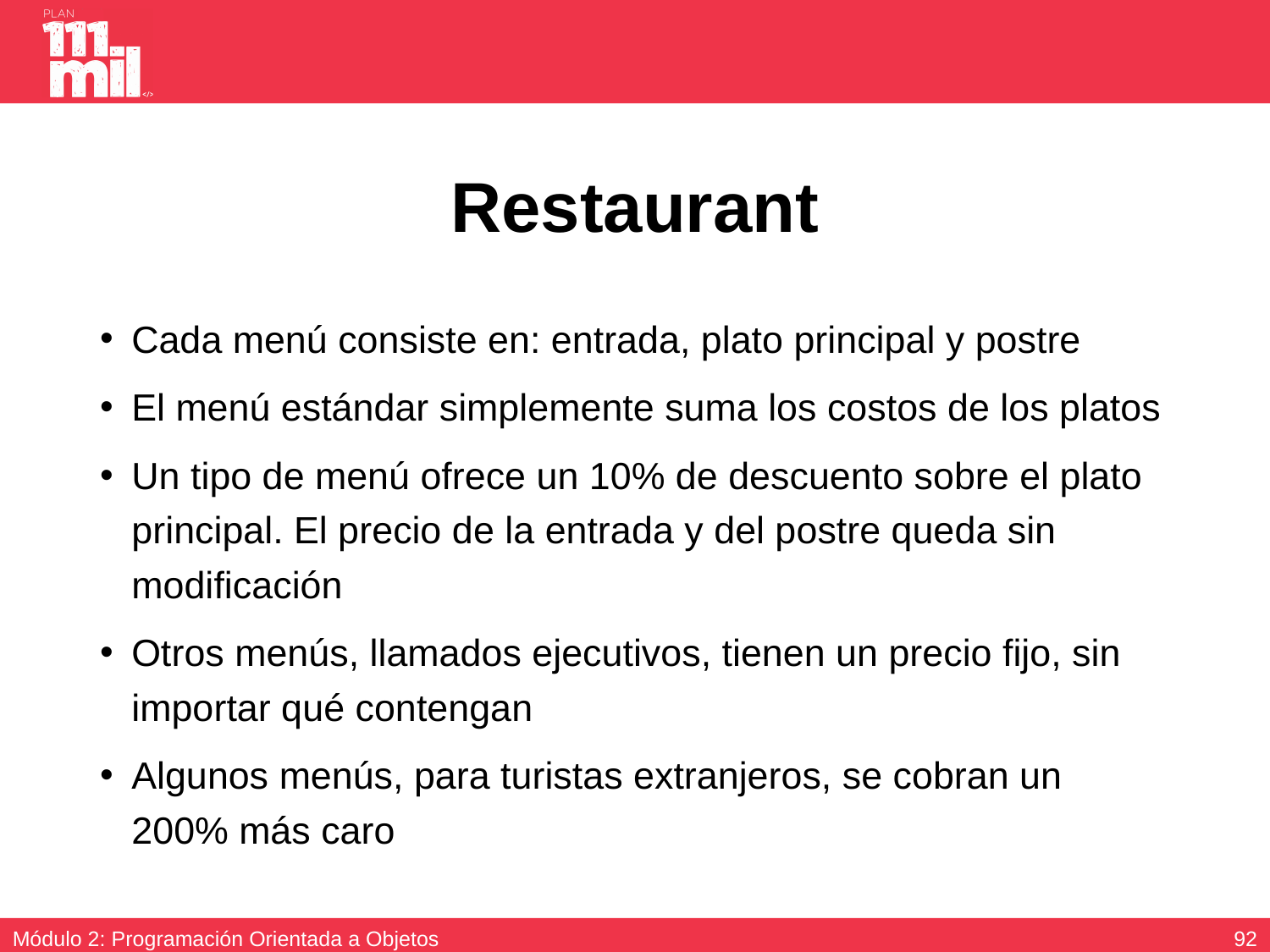

# Restaurant
Cada menú consiste en: entrada, plato principal y postre
El menú estándar simplemente suma los costos de los platos
Un tipo de menú ofrece un 10% de descuento sobre el plato principal. El precio de la entrada y del postre queda sin modificación
Otros menús, llamados ejecutivos, tienen un precio fijo, sin importar qué contengan
Algunos menús, para turistas extranjeros, se cobran un 200% más caro
92
Módulo 2: Programación Orientada a Objetos